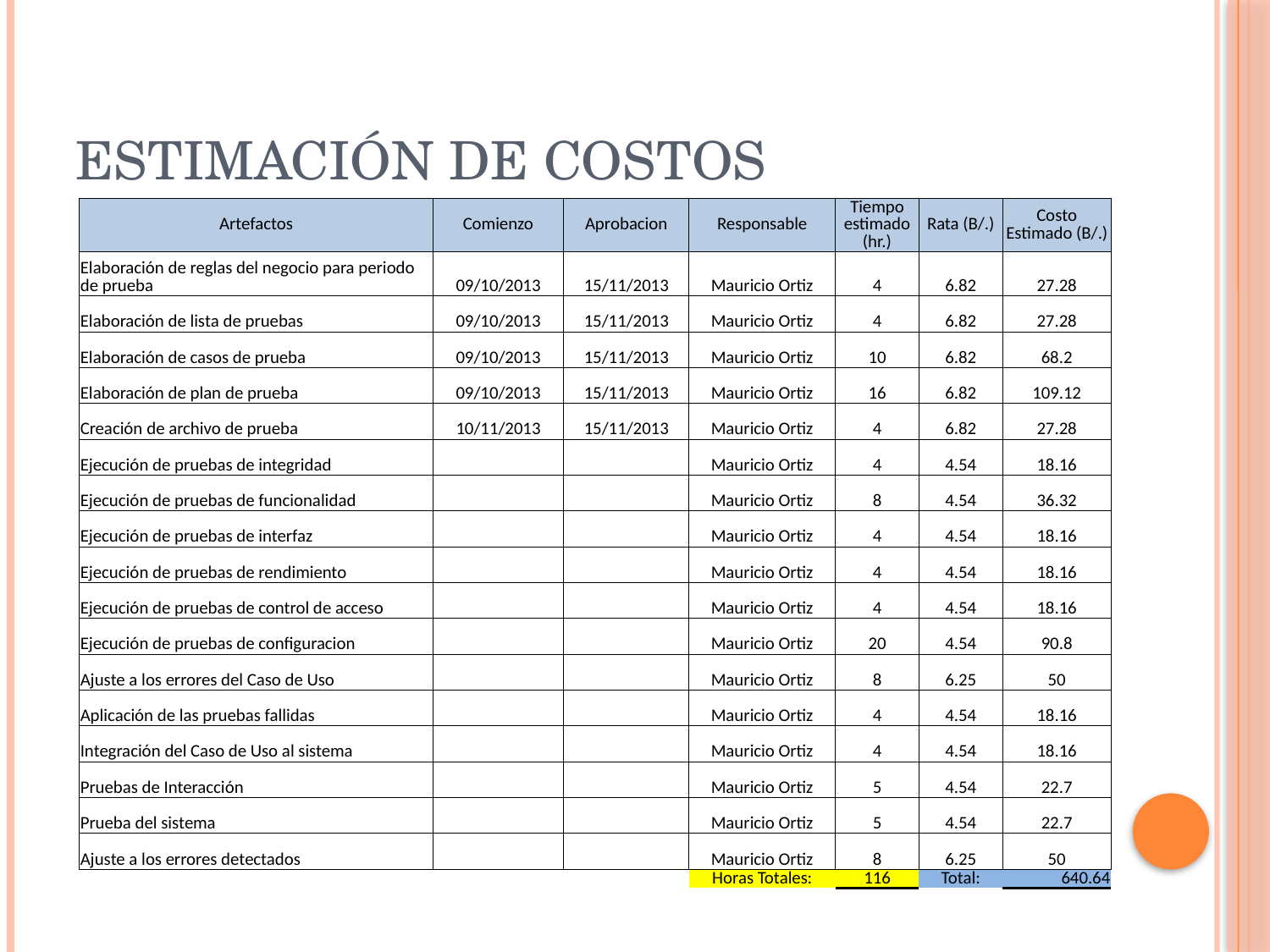

# Estimación de Costos
| Artefactos | Comienzo | Aprobacion | Responsable | Tiempo estimado (hr.) | Rata (B/.) | Costo Estimado (B/.) |
| --- | --- | --- | --- | --- | --- | --- |
| Elaboración de reglas del negocio para periodo de prueba | 09/10/2013 | 15/11/2013 | Mauricio Ortiz | 4 | 6.82 | 27.28 |
| Elaboración de lista de pruebas | 09/10/2013 | 15/11/2013 | Mauricio Ortiz | 4 | 6.82 | 27.28 |
| Elaboración de casos de prueba | 09/10/2013 | 15/11/2013 | Mauricio Ortiz | 10 | 6.82 | 68.2 |
| Elaboración de plan de prueba | 09/10/2013 | 15/11/2013 | Mauricio Ortiz | 16 | 6.82 | 109.12 |
| Creación de archivo de prueba | 10/11/2013 | 15/11/2013 | Mauricio Ortiz | 4 | 6.82 | 27.28 |
| Ejecución de pruebas de integridad |  |  | Mauricio Ortiz | 4 | 4.54 | 18.16 |
| Ejecución de pruebas de funcionalidad |  |  | Mauricio Ortiz | 8 | 4.54 | 36.32 |
| Ejecución de pruebas de interfaz |  |  | Mauricio Ortiz | 4 | 4.54 | 18.16 |
| Ejecución de pruebas de rendimiento |  |  | Mauricio Ortiz | 4 | 4.54 | 18.16 |
| Ejecución de pruebas de control de acceso |  |  | Mauricio Ortiz | 4 | 4.54 | 18.16 |
| Ejecución de pruebas de configuracion |  |  | Mauricio Ortiz | 20 | 4.54 | 90.8 |
| Ajuste a los errores del Caso de Uso |  |  | Mauricio Ortiz | 8 | 6.25 | 50 |
| Aplicación de las pruebas fallidas |  |  | Mauricio Ortiz | 4 | 4.54 | 18.16 |
| Integración del Caso de Uso al sistema |  |  | Mauricio Ortiz | 4 | 4.54 | 18.16 |
| Pruebas de Interacción |  |  | Mauricio Ortiz | 5 | 4.54 | 22.7 |
| Prueba del sistema |  |  | Mauricio Ortiz | 5 | 4.54 | 22.7 |
| Ajuste a los errores detectados |  |  | Mauricio Ortiz | 8 | 6.25 | 50 |
|  |  |  | Horas Totales: | 116 | Total: | 640.64 |